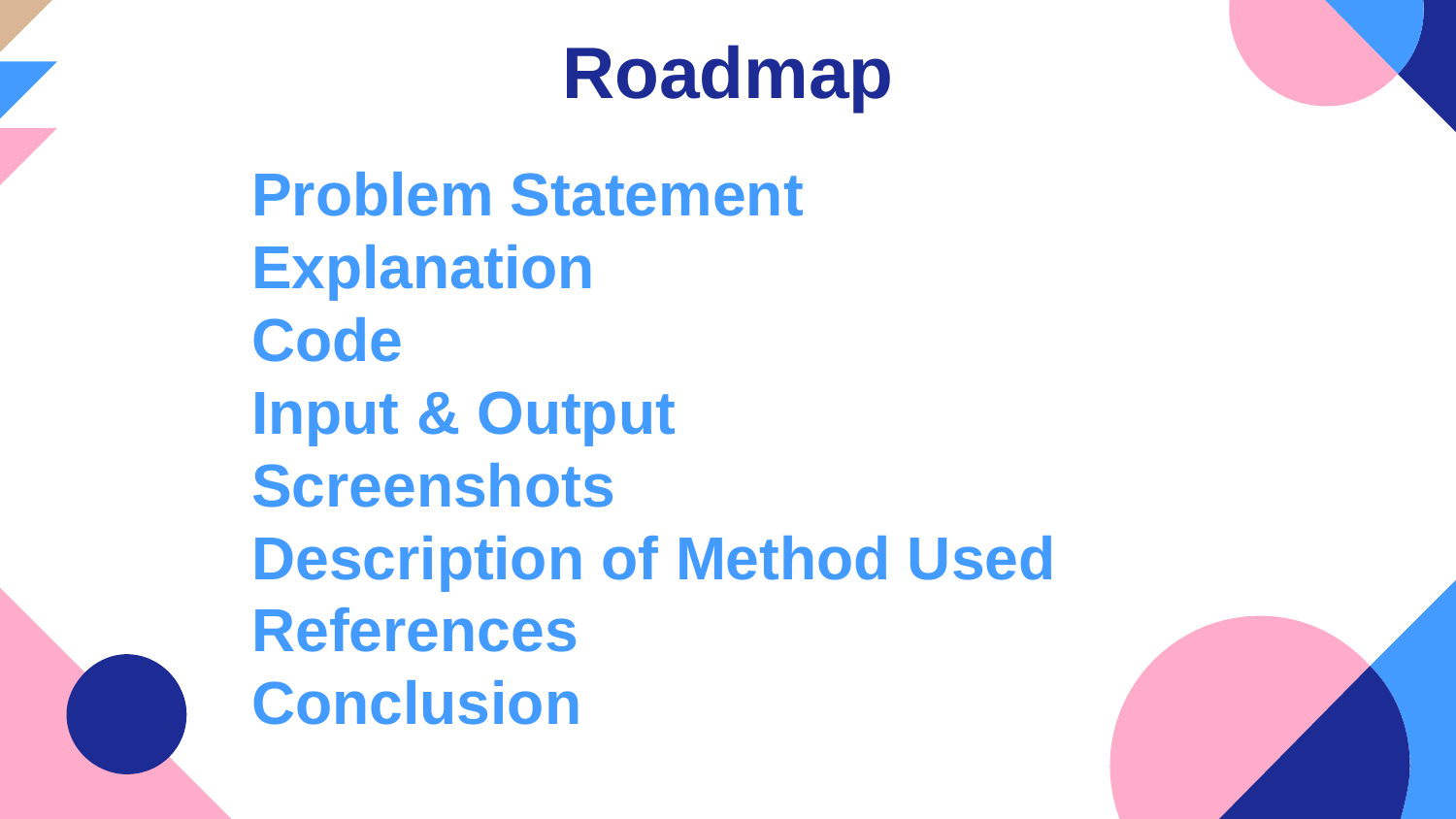

# Roadmap
Problem Statement
Explanation
Code
Input & Output
Screenshots
Description of Method Used
References
Conclusion